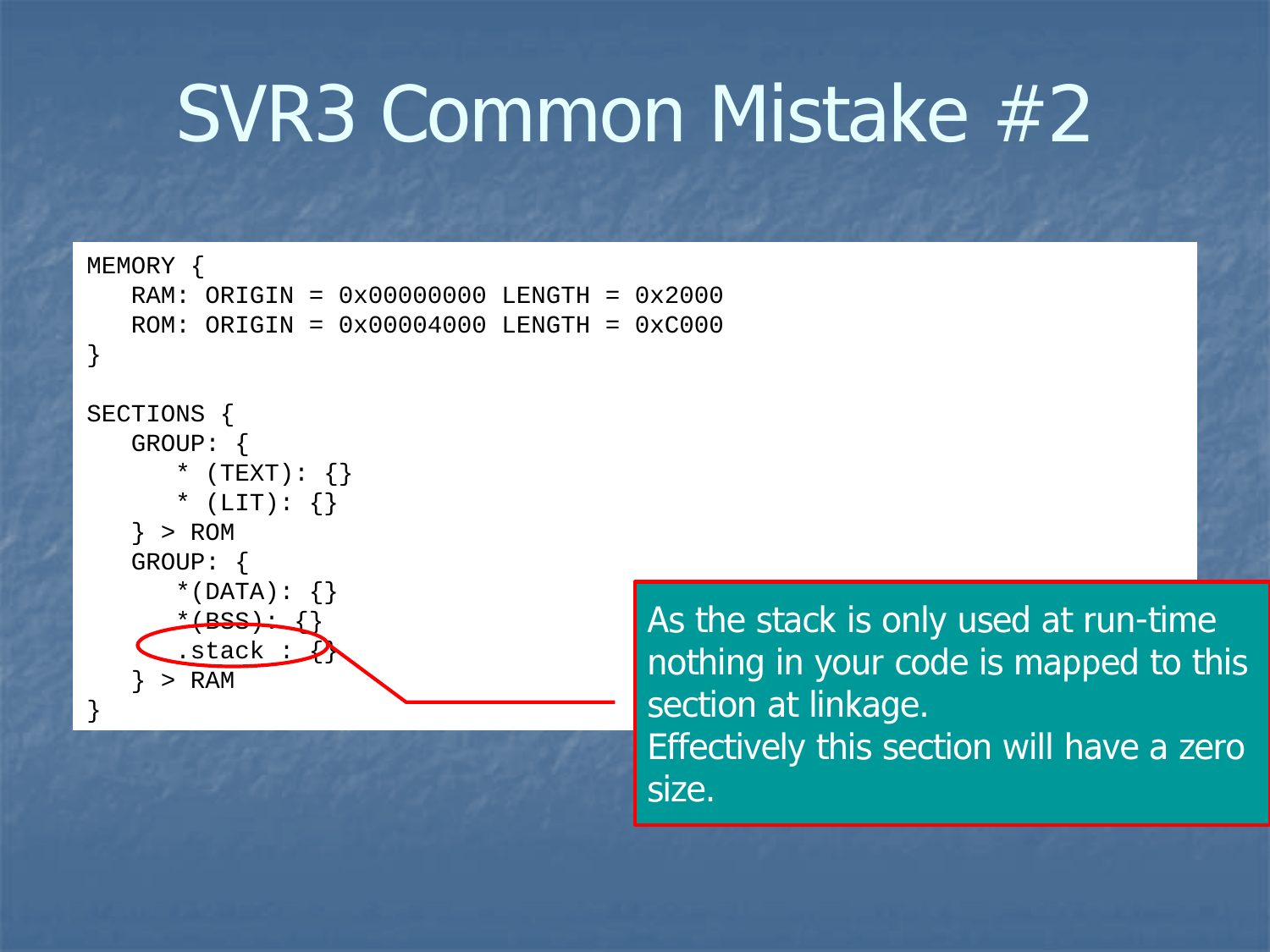

SVR3 Common Mistake #2
MEMORY {
   RAM: ORIGIN = 0x00000000 LENGTH = 0x2000
   ROM: ORIGIN = 0x00004000 LENGTH = 0xC000
}

SECTIONS {
   GROUP: {
      * (TEXT): {}
      * (LIT): {}
   } > ROM
   GROUP: {
      *(DATA): {}
      *(BSS): {}
      .stack : {}
   } > RAM
}
As the stack is only used at run-time nothing in your code is mapped to this section at linkage.
Effectively this section will have a zero size.